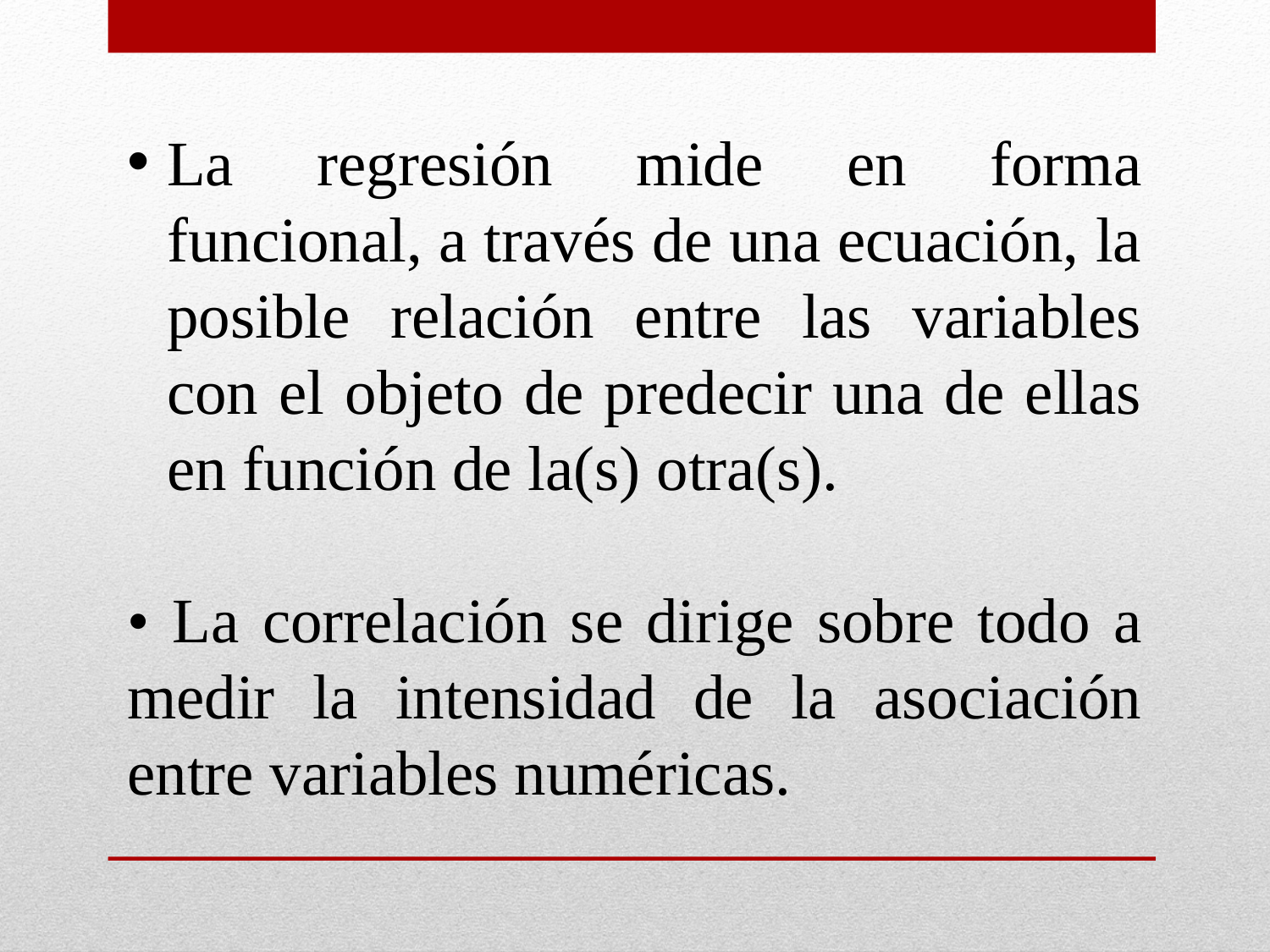

La regresión mide en forma funcional, a través de una ecuación, la posible relación entre las variables con el objeto de predecir una de ellas en función de la(s) otra(s).

• La correlación se dirige sobre todo a medir la intensidad de la asociación entre variables numéricas.